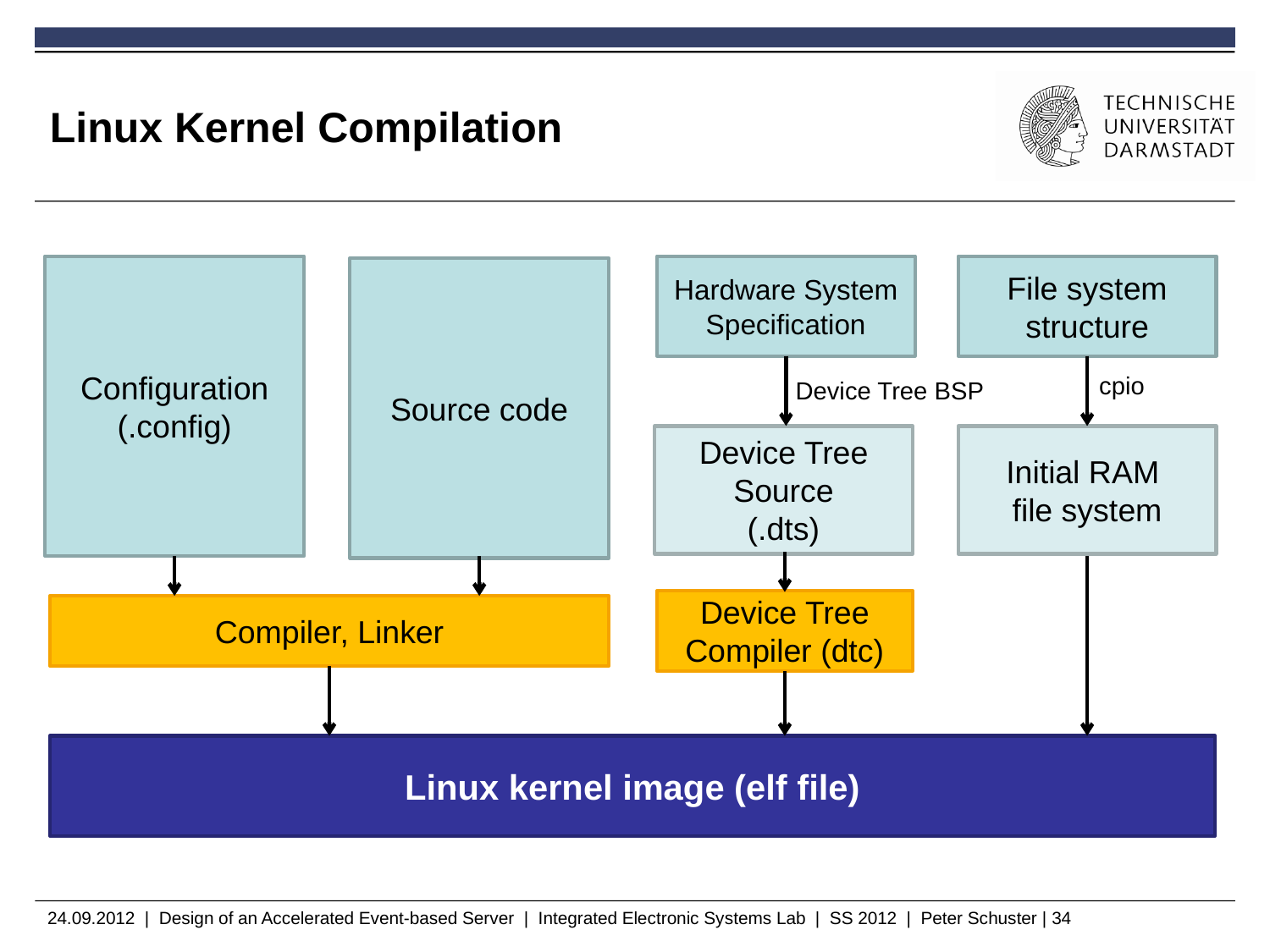

# Linux Kernel Compilation
Configuration
(.config)
Hardware System Specification
File system structure
Source code
cpio
Device Tree BSP
Device Tree Source
(.dts)
Initial RAM
file system
Device Tree Compiler (dtc)
Compiler, Linker
Linux kernel image (elf file)